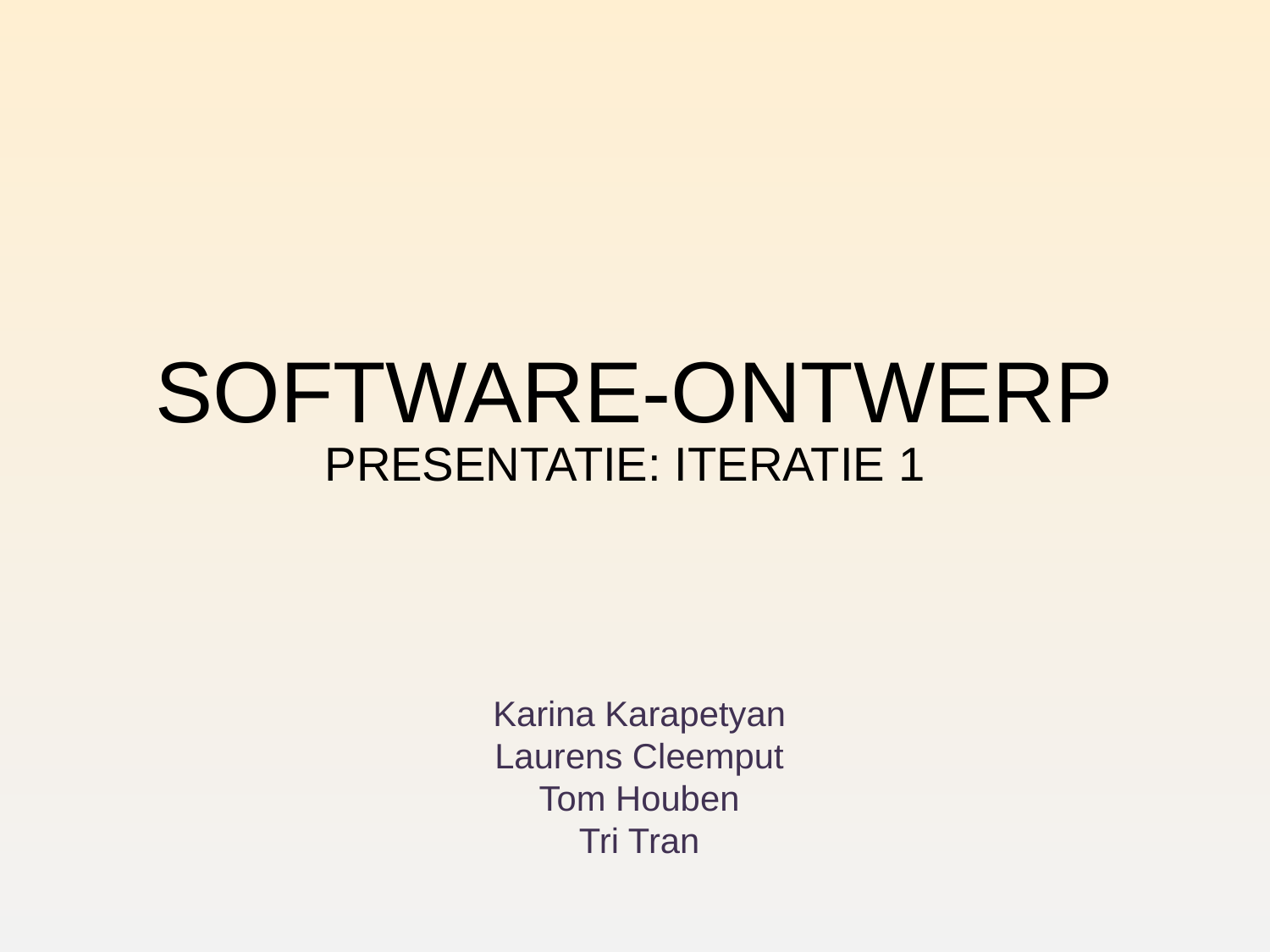

# Software-ontwerp
Presentatie: Iteratie 1
Karina Karapetyan
Laurens Cleemput
Tom Houben
Tri Tran